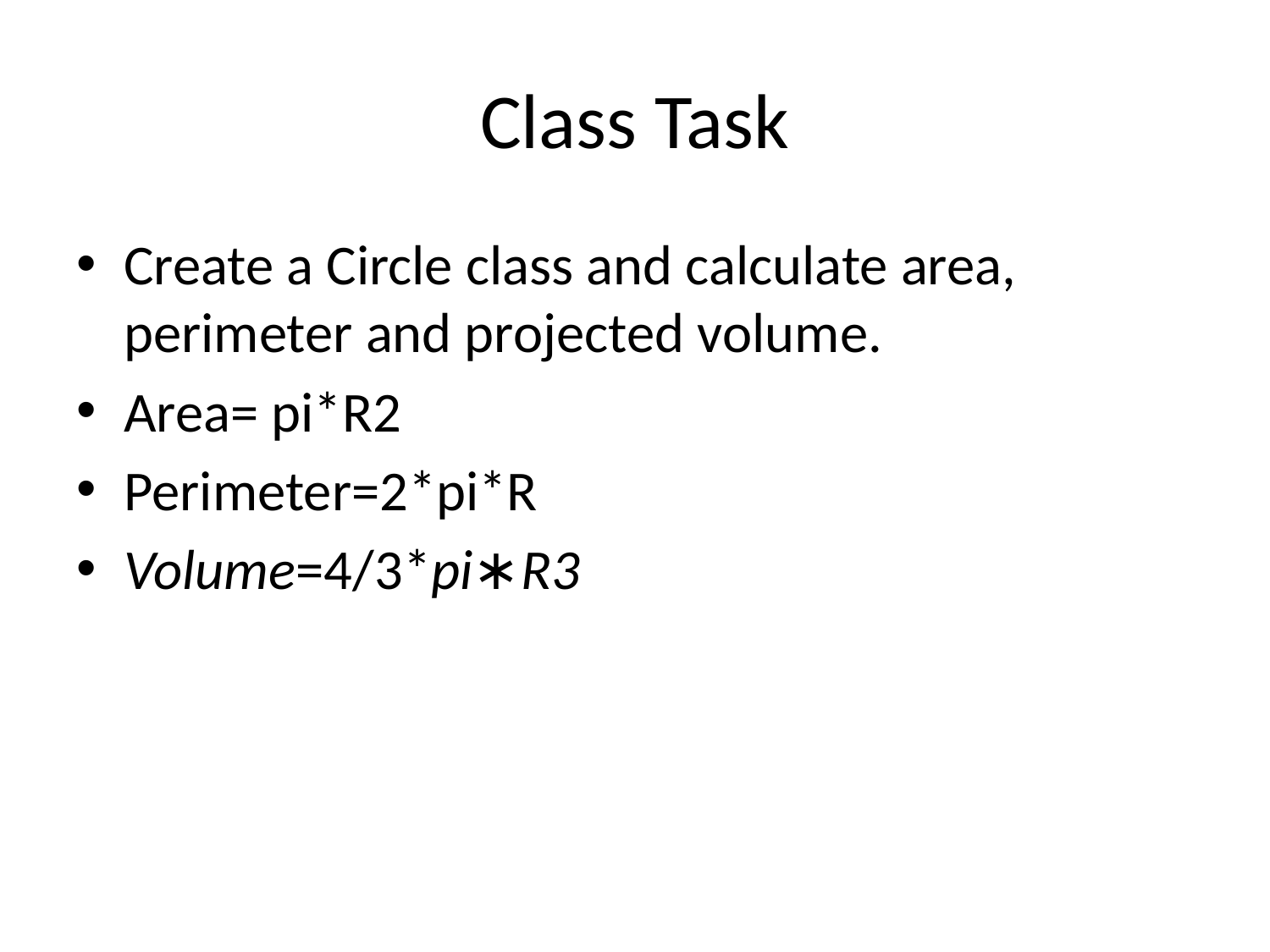

# Class Task
Create a Circle class and calculate area, perimeter and projected volume.
Area= pi*R2
Perimeter=2*pi*R
Volume=4/3*pi∗R3